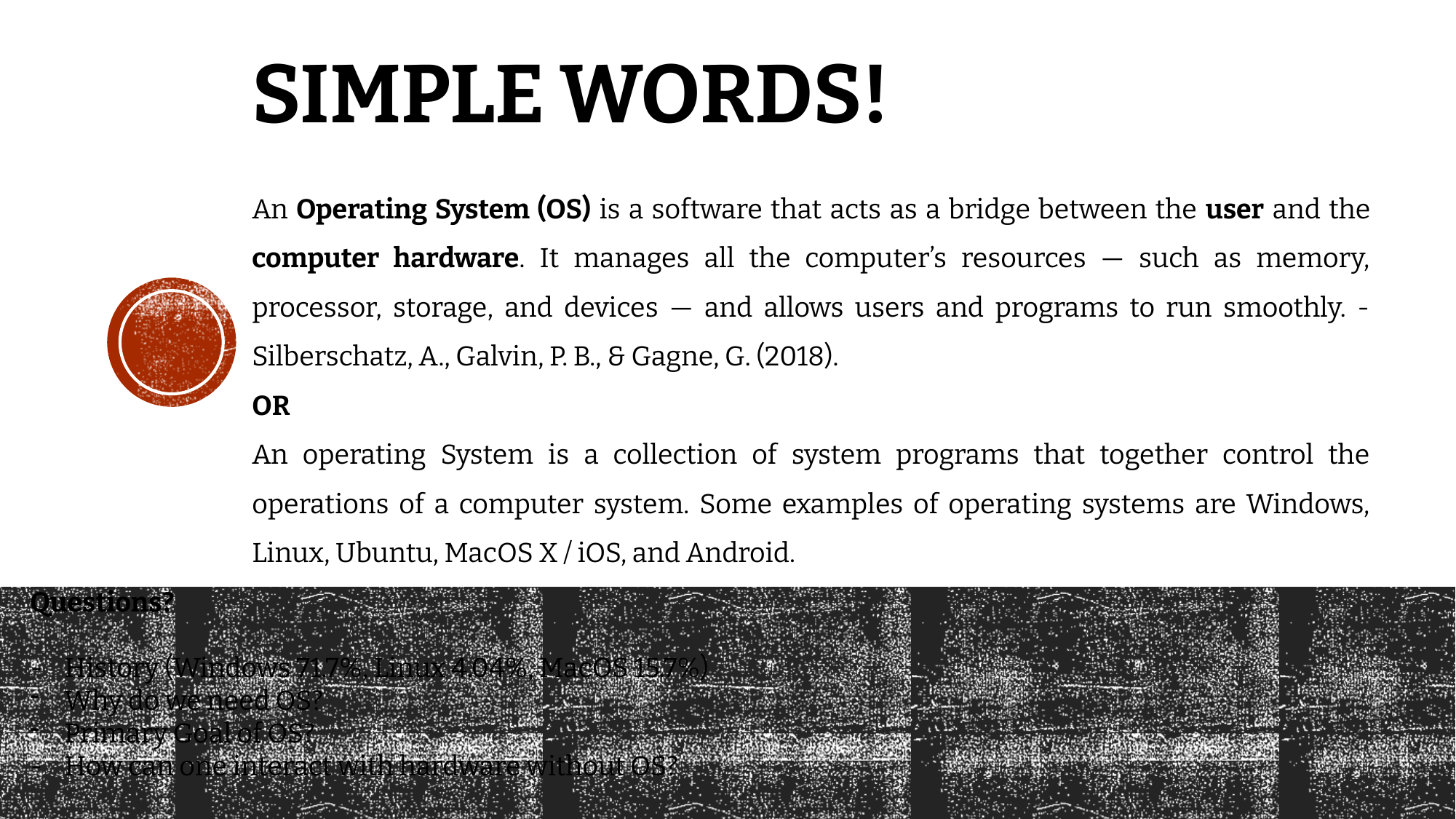

# Simple Words!
An Operating System (OS) is a software that acts as a bridge between the user and the computer hardware. It manages all the computer’s resources — such as memory, processor, storage, and devices — and allows users and programs to run smoothly. - Silberschatz, A., Galvin, P. B., & Gagne, G. (2018).
OR
An operating System is a collection of system programs that together control the operations of a computer system. Some examples of operating systems are Windows, Linux, Ubuntu, MacOS X / iOS, and Android.

Questions?

-    History (Windows 71.7%, Linux 4.04%, MacOS 15.7%)
Why do we need OS?
Primary Goal of OS?
-    How can one interact with hardware without OS?